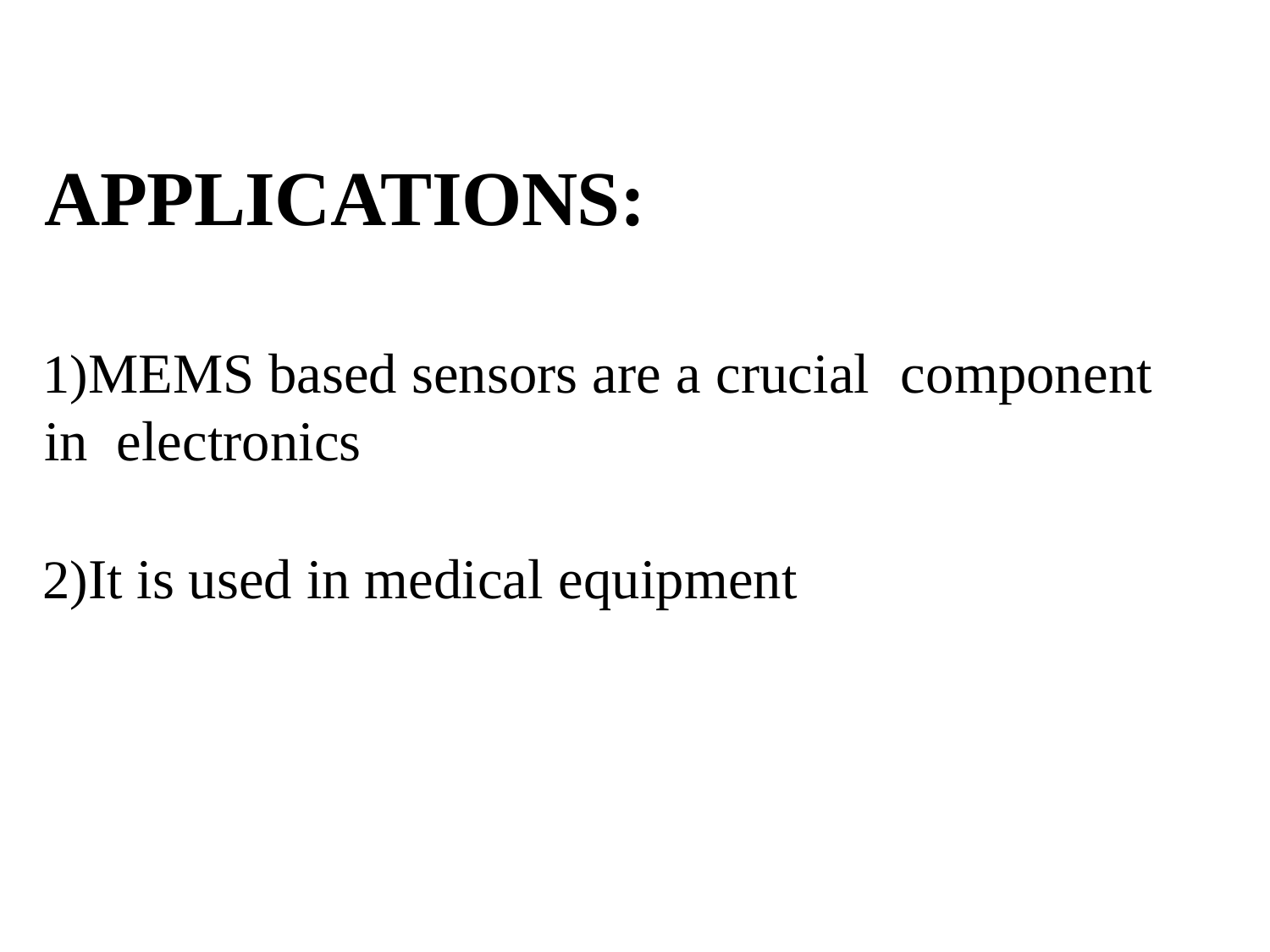

# APPLICATIONS:
MEMS based sensors are a crucial	component in  electronics

It is used in medical equipment